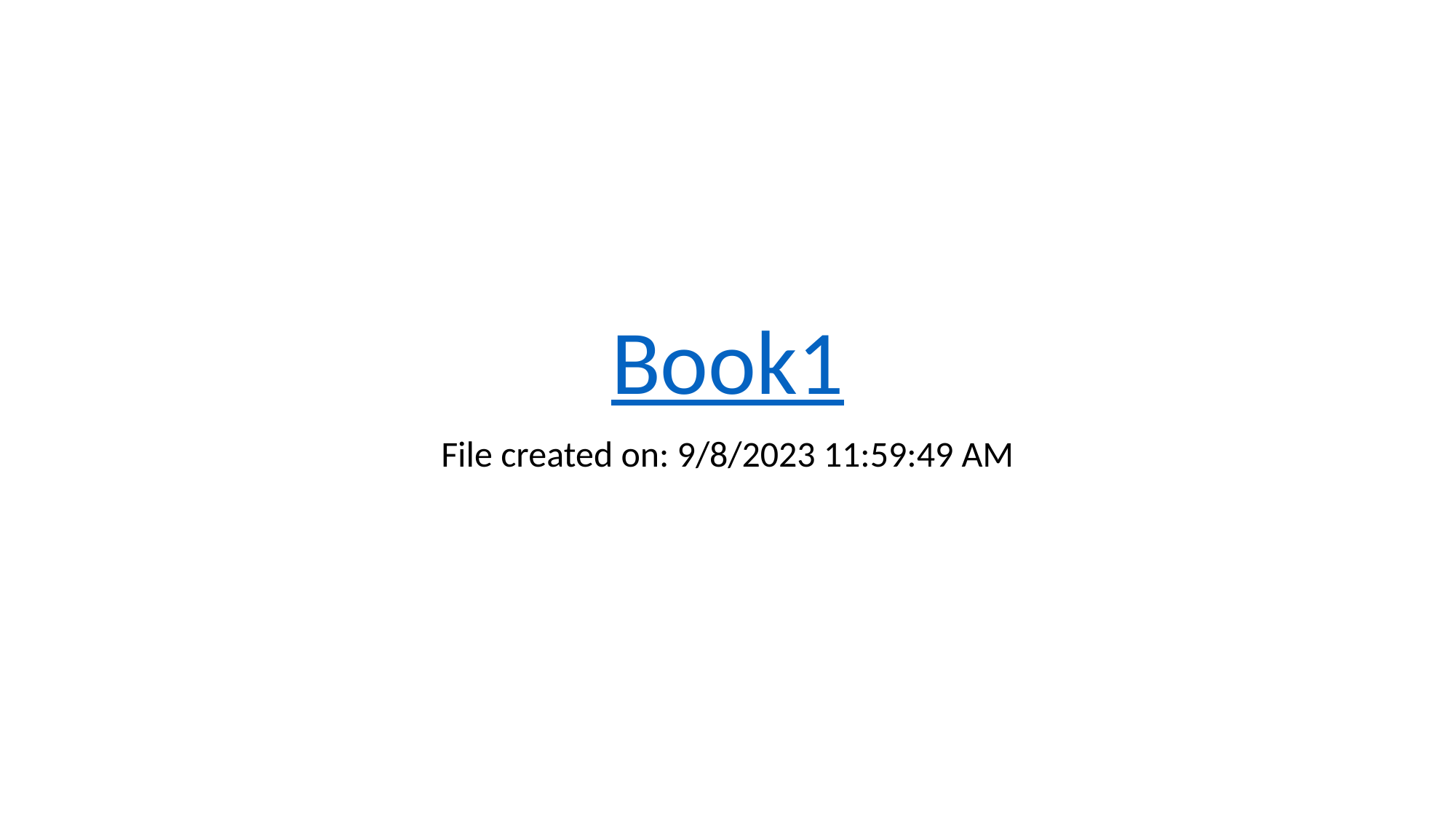

# Book1
File created on: 9/8/2023 11:59:49 AM